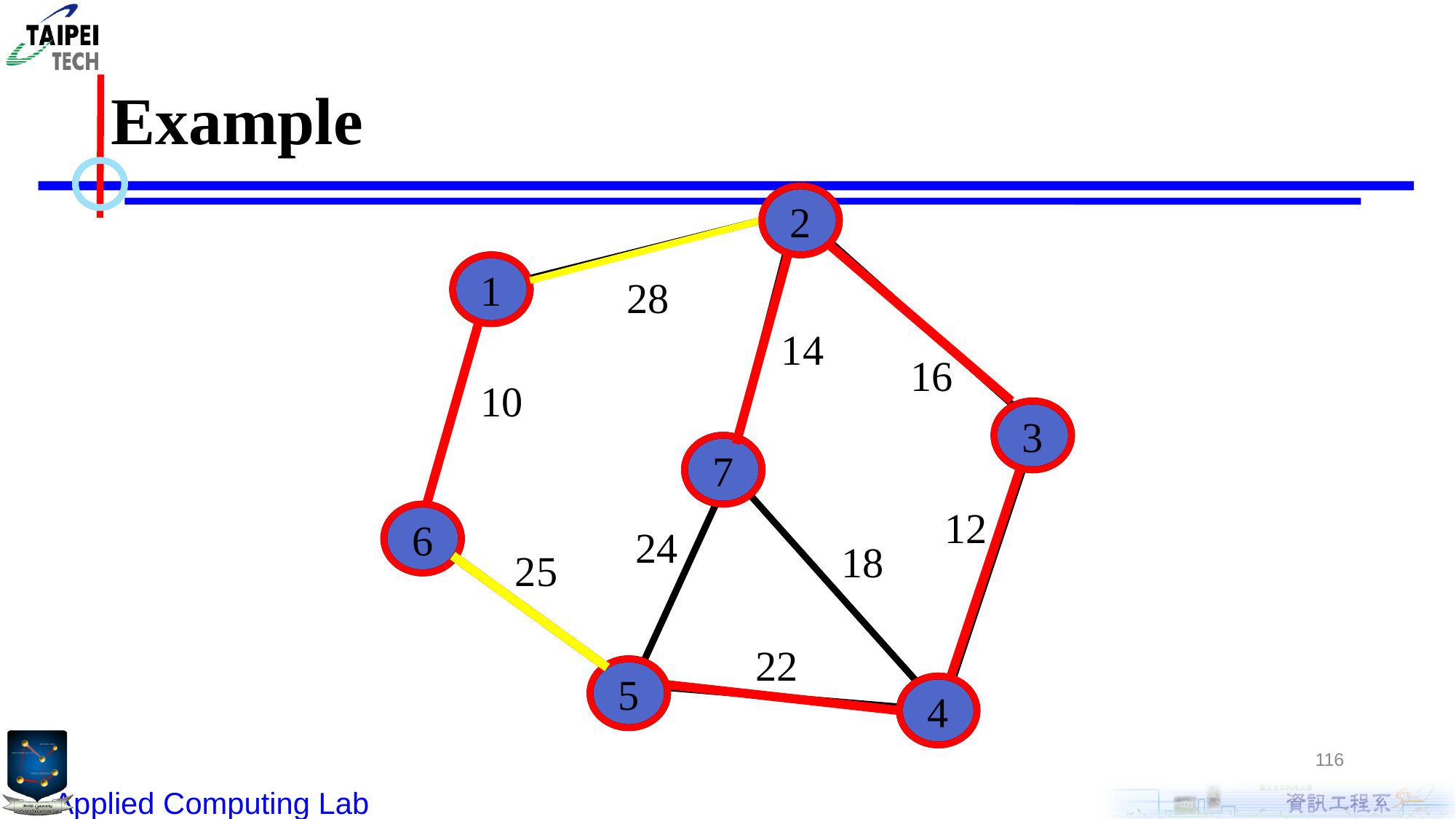

# Example
2

1
28
14
16
10
3
7
12
6
24
18
25
22
5
4

116